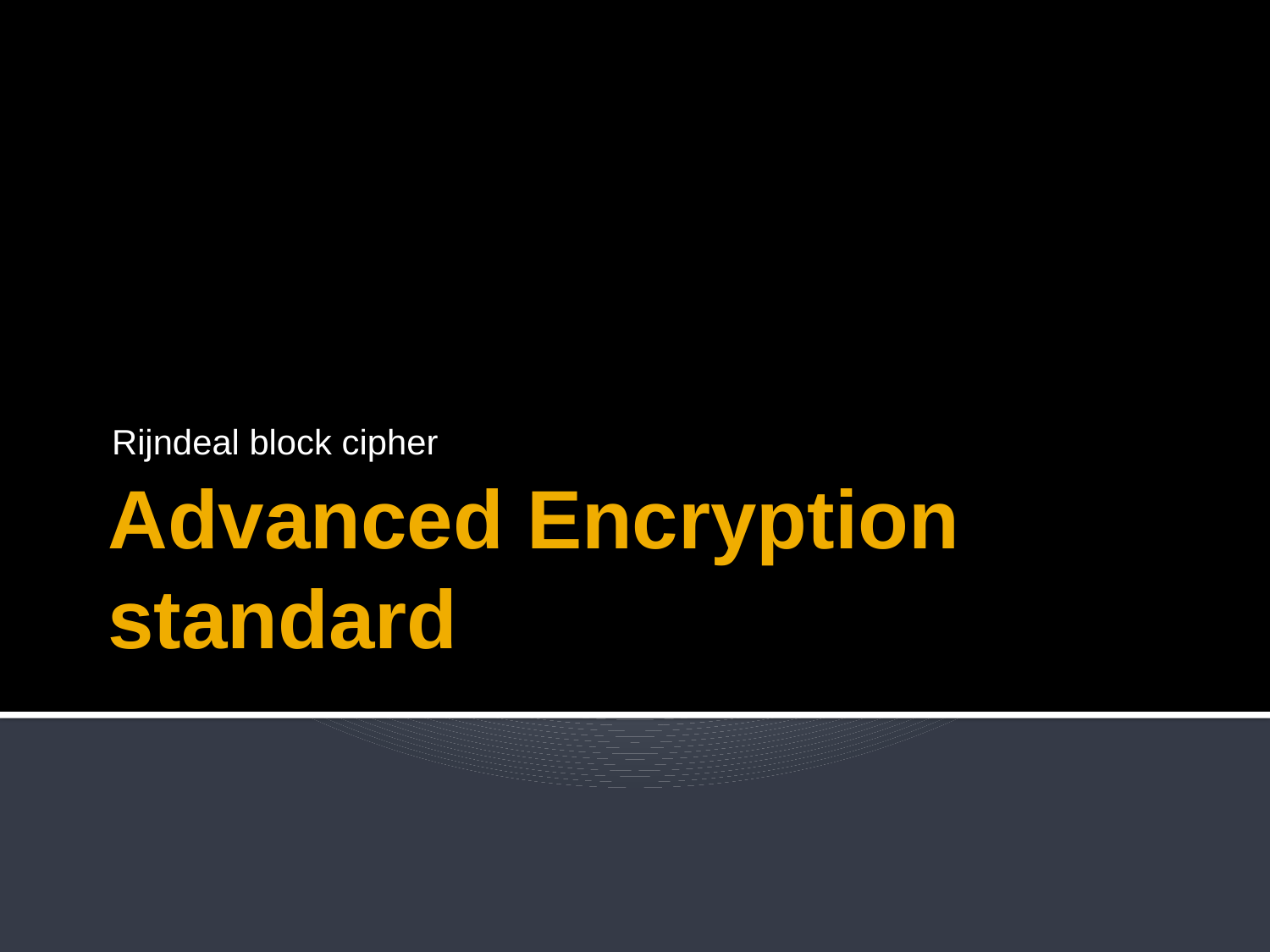

Rijndeal block cipher
# Advanced Encryption standard